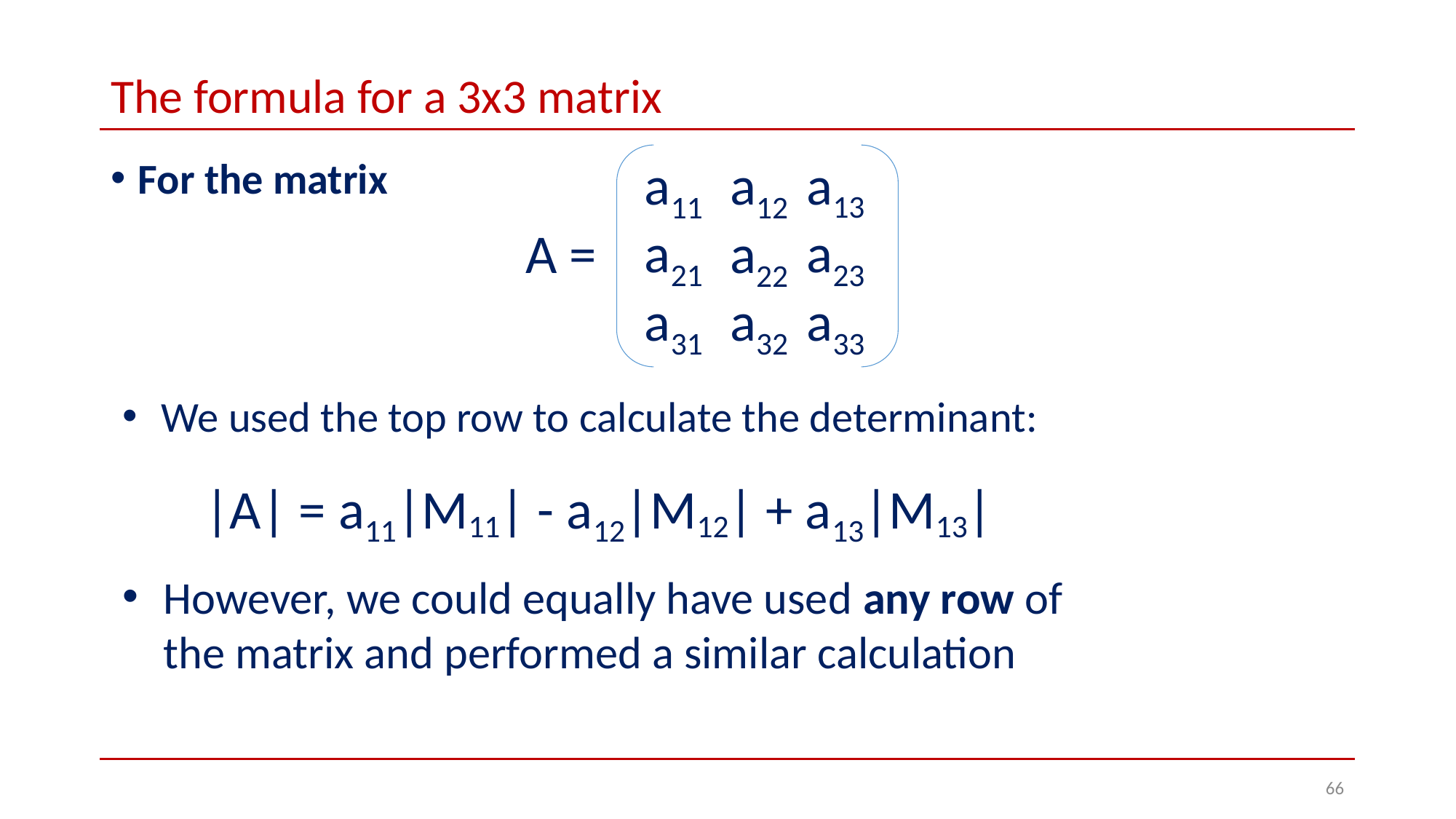

# The formula for a 3x3 matrix
a13

a11

a12
a21
a23
A =
a22
a32
a31
a33
For the matrix
We used the top row to calculate the determinant:
|A| = a11|M11| - a12|M12| + a13|M13|
However, we could equally have used any row of the matrix and performed a similar calculation
66